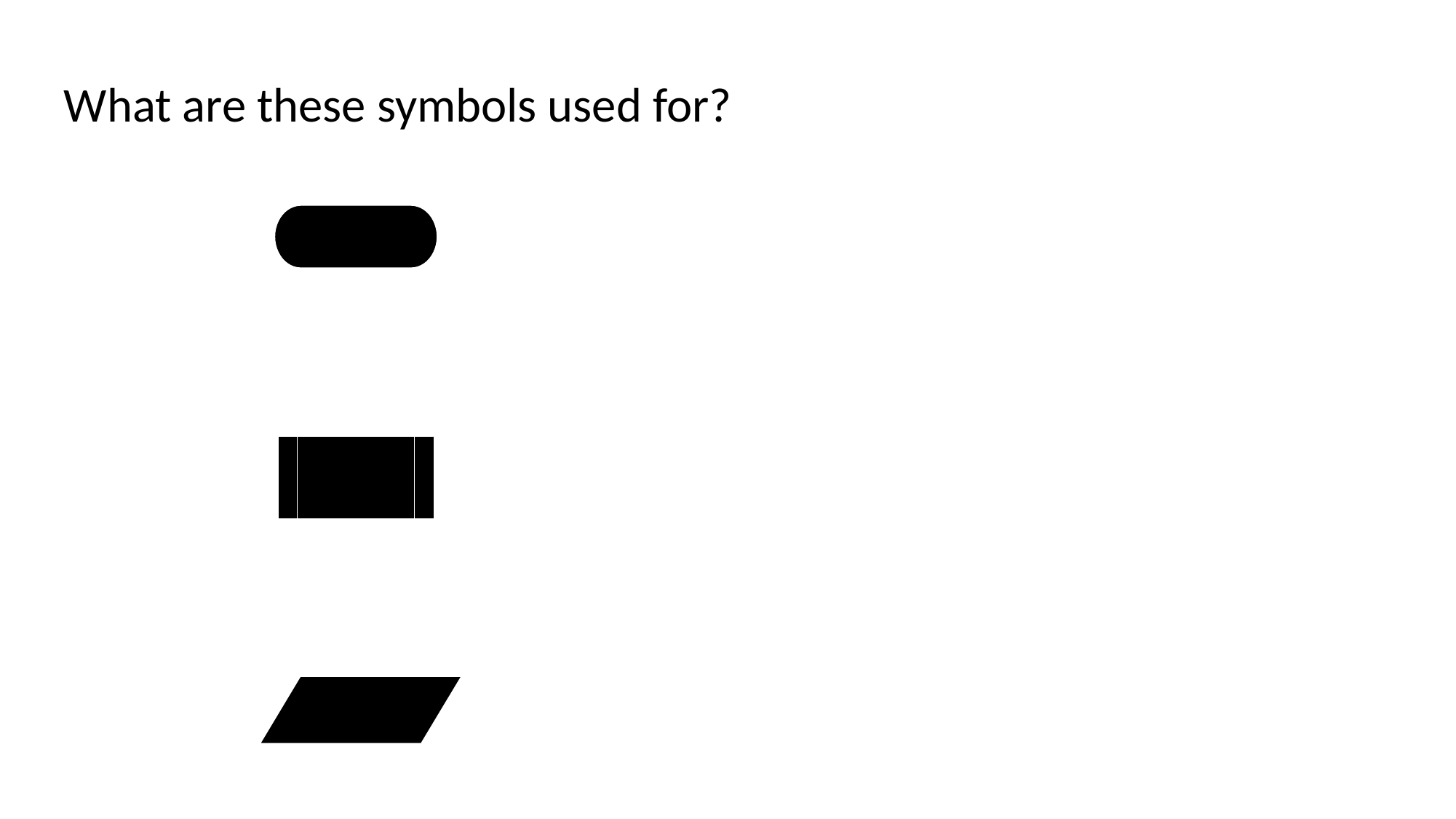

# What are these symbols used for?